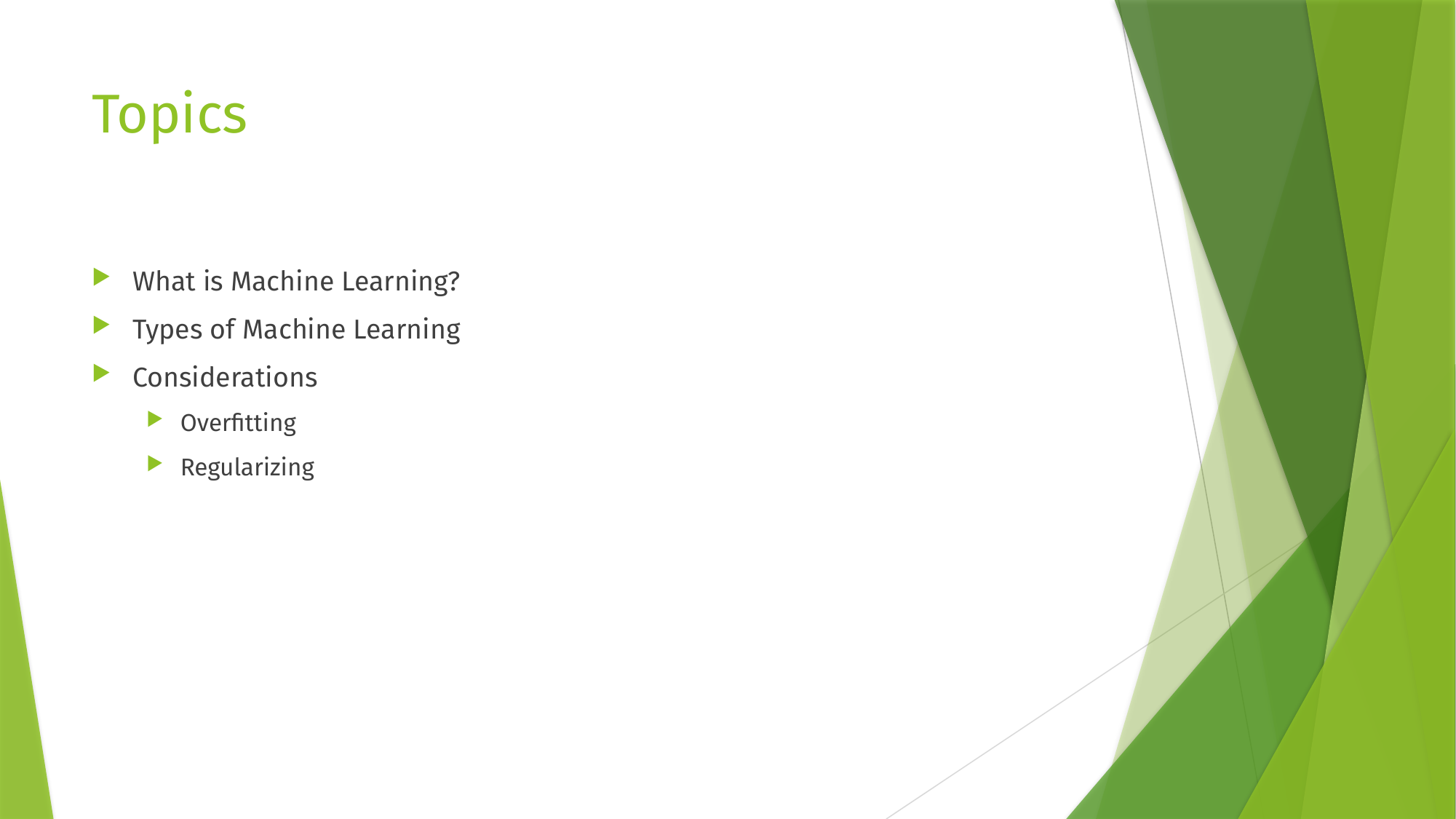

# Topics
What is Machine Learning?
Types of Machine Learning
Considerations
Overfitting
Regularizing